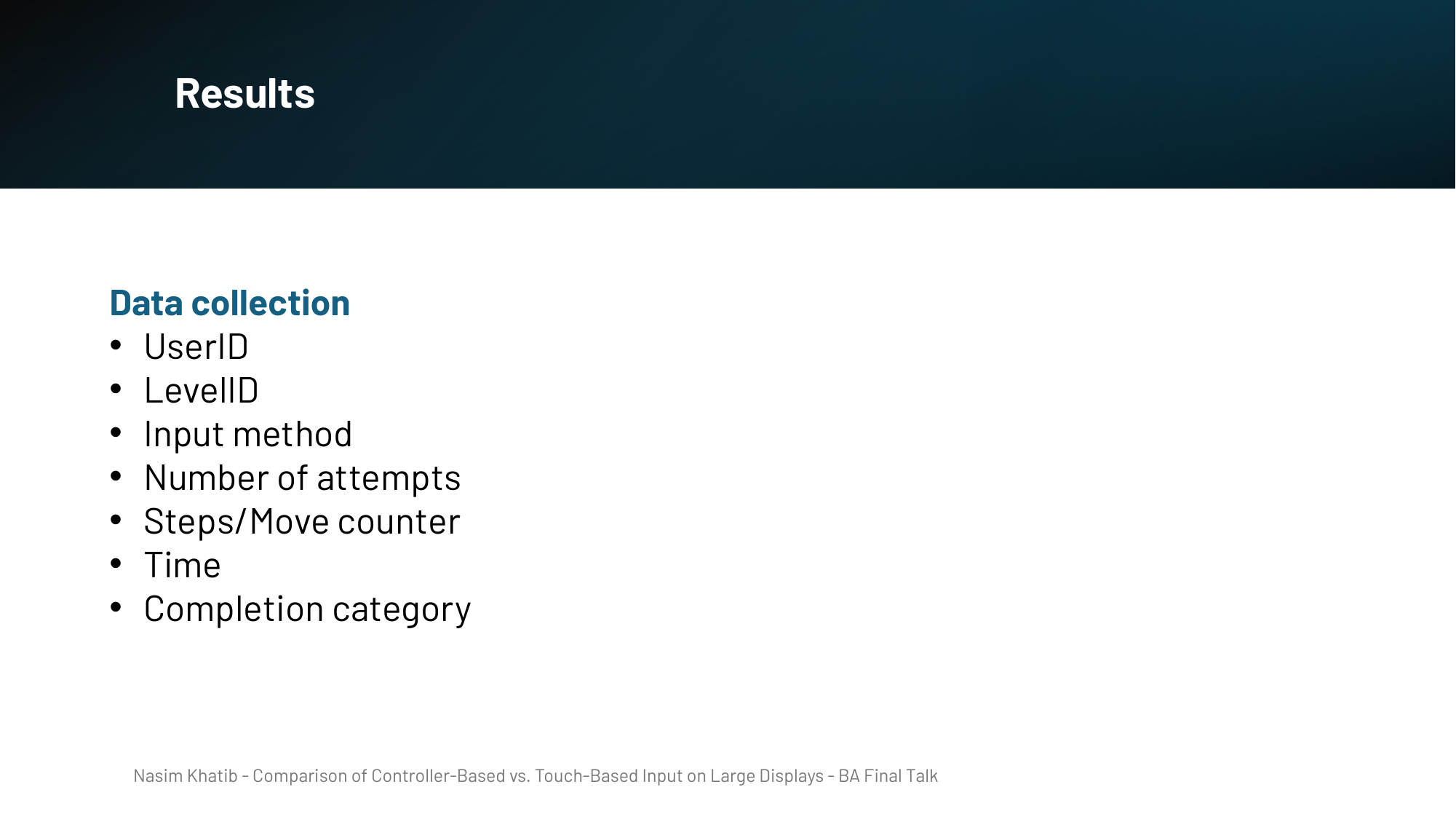

# Results
Data collection
UserID
LevelID
Input method
Number of attempts
Steps/Move counter
Time
Completion category

9
Nasim Khatib - Comparison of Controller-Based vs. Touch-Based Input on Large Displays - BA Final Talk